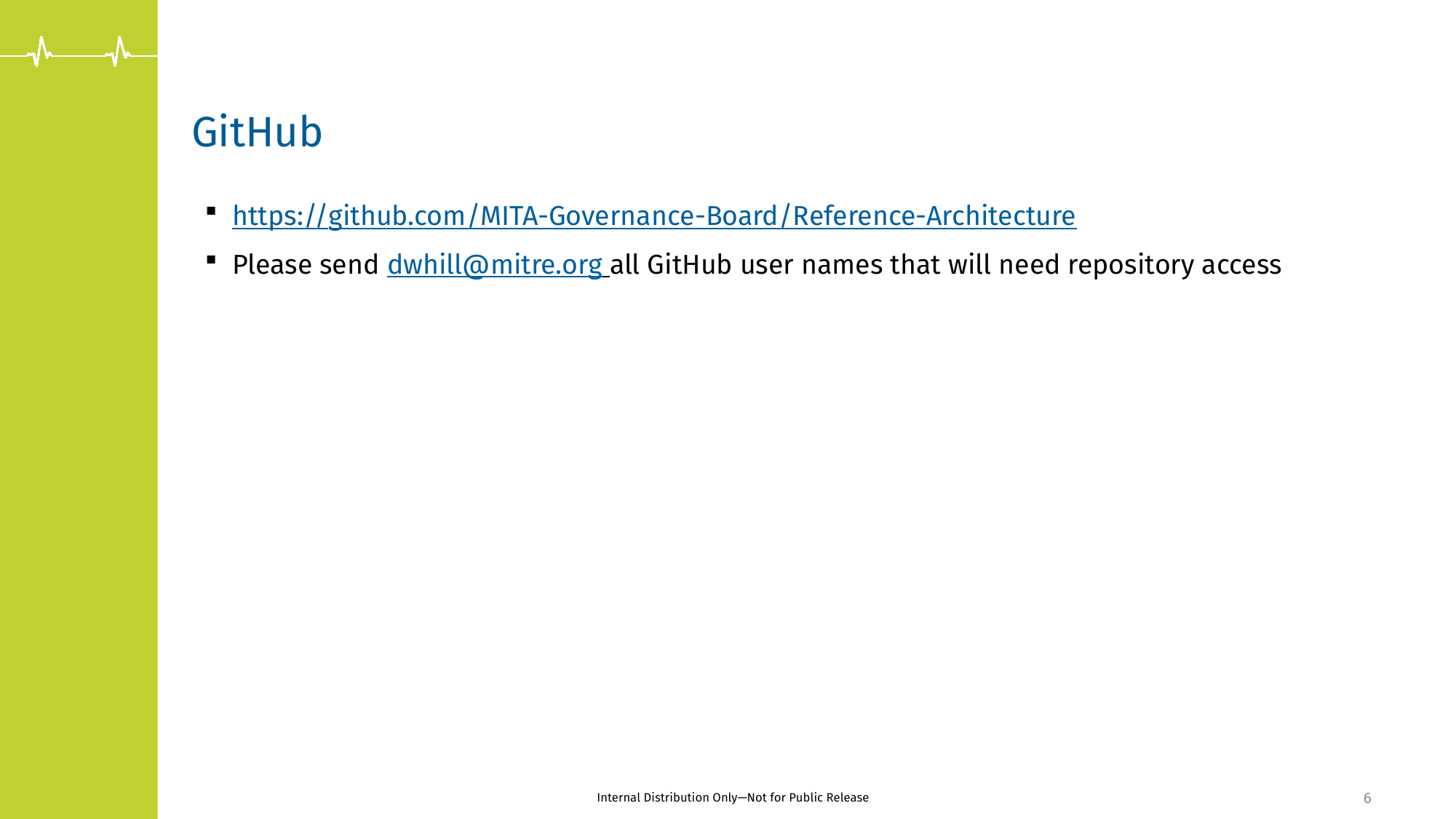

# GitHub
https://github.com/MITA-Governance-Board/Reference-Architecture
Please send dwhill@mitre.org all GitHub user names that will need repository access
6